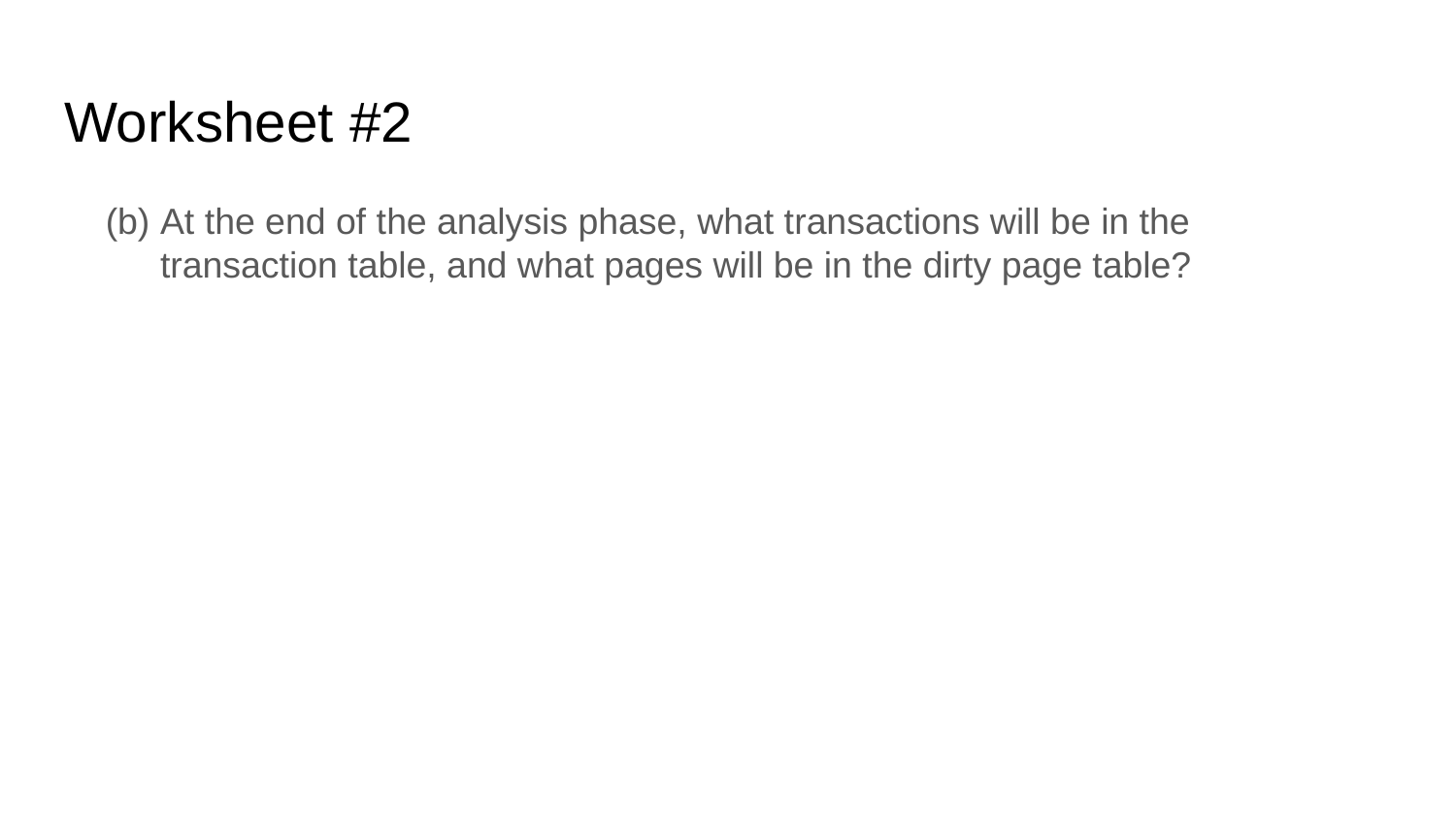

Worksheet #2
At the end of the analysis phase, what transactions will be in the transaction table, and what pages will be in the dirty page table?